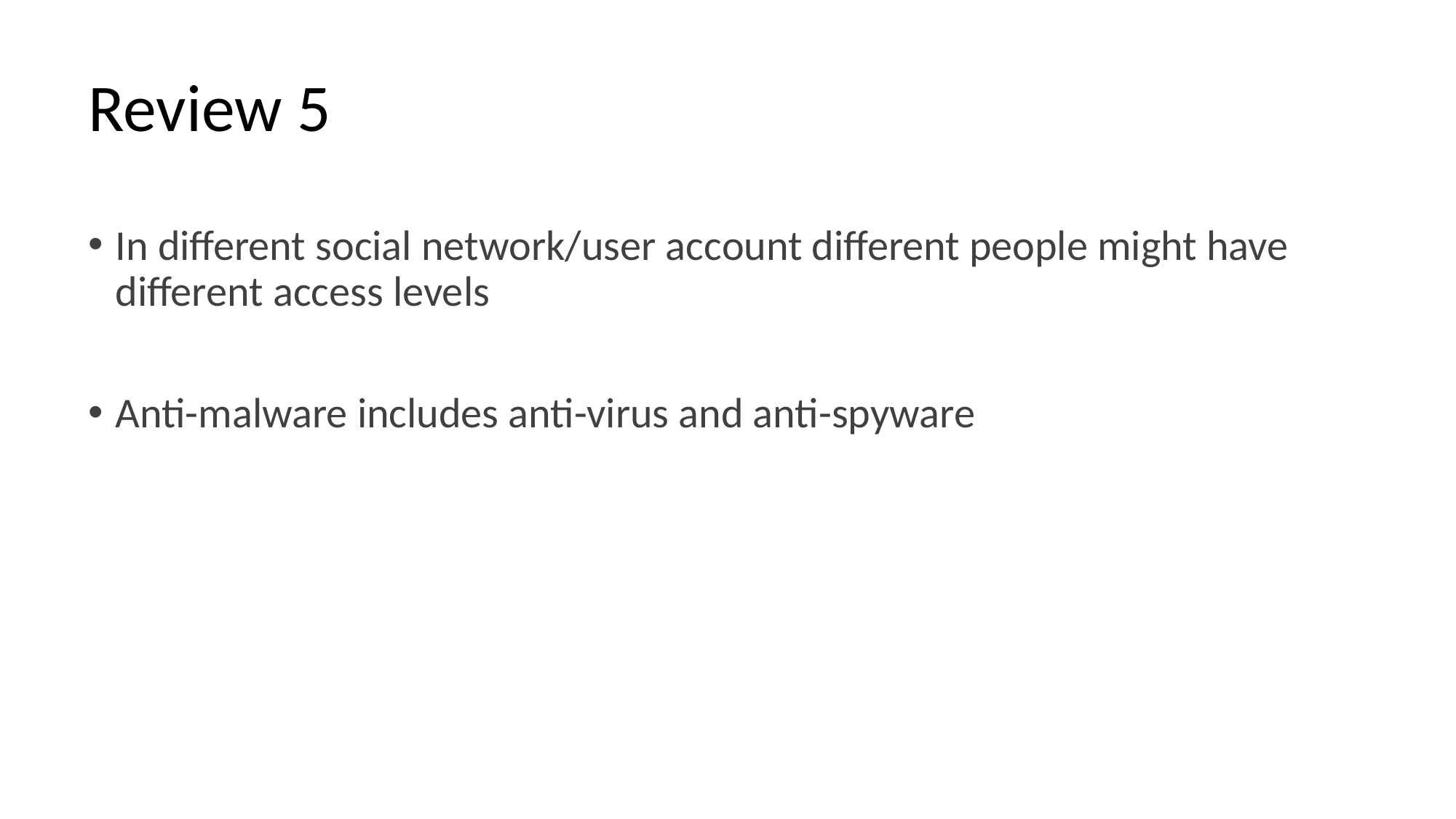

# Review 5
In different social network/user account different people might have different access levels

Anti-malware includes anti-virus and anti-spyware